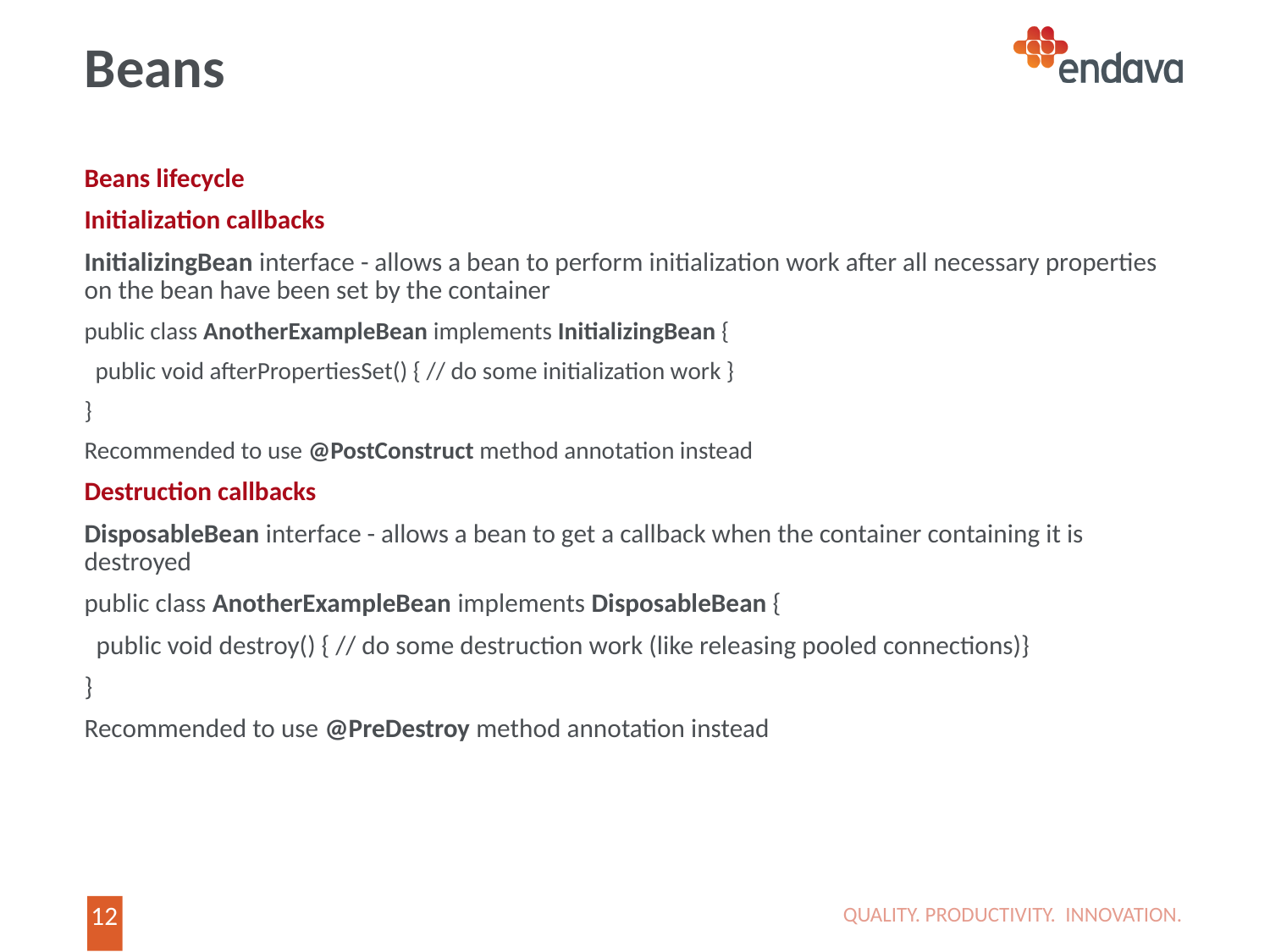

# Beans
Beans lifecycle
Initialization callbacks
InitializingBean interface - allows a bean to perform initialization work after all necessary properties on the bean have been set by the container
public class AnotherExampleBean implements InitializingBean {
  public void afterPropertiesSet() { // do some initialization work }
}
Recommended to use @PostConstruct method annotation instead
Destruction callbacks
DisposableBean interface - allows a bean to get a callback when the container containing it is destroyed
public class AnotherExampleBean implements DisposableBean {
  public void destroy() { // do some destruction work (like releasing pooled connections)}
}
Recommended to use @PreDestroy method annotation instead

QUALITY. PRODUCTIVITY.  INNOVATION.